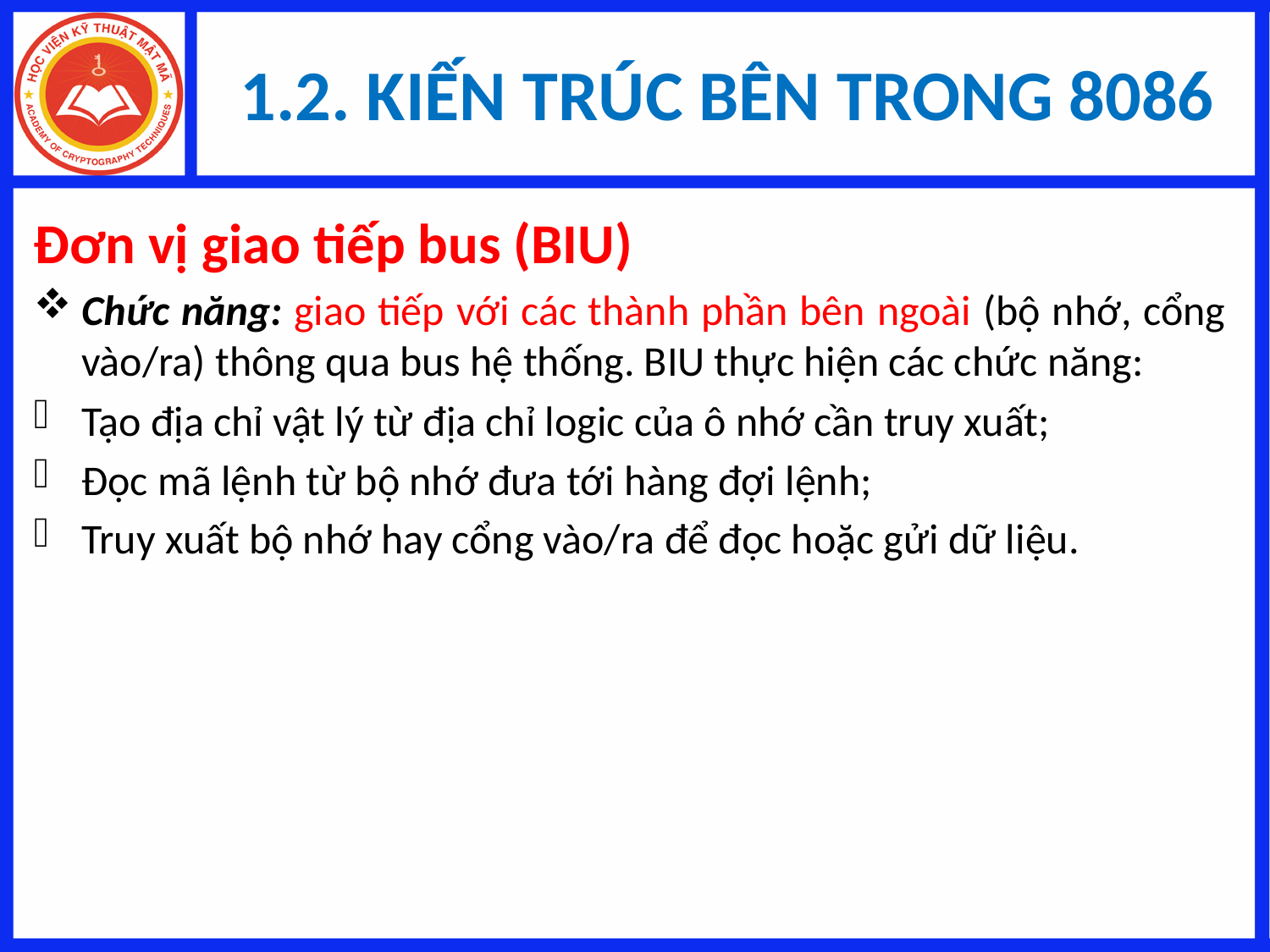

# 1.2. KIẾN TRÚC BÊN TRONG 8086
Đơn vị giao tiếp bus (BIU)
Chức năng: giao tiếp với các thành phần bên ngoài (bộ nhớ, cổng vào/ra) thông qua bus hệ thống. BIU thực hiện các chức năng:
Tạo địa chỉ vật lý từ địa chỉ logic của ô nhớ cần truy xuất;
Đọc mã lệnh từ bộ nhớ đưa tới hàng đợi lệnh;
Truy xuất bộ nhớ hay cổng vào/ra để đọc hoặc gửi dữ liệu.